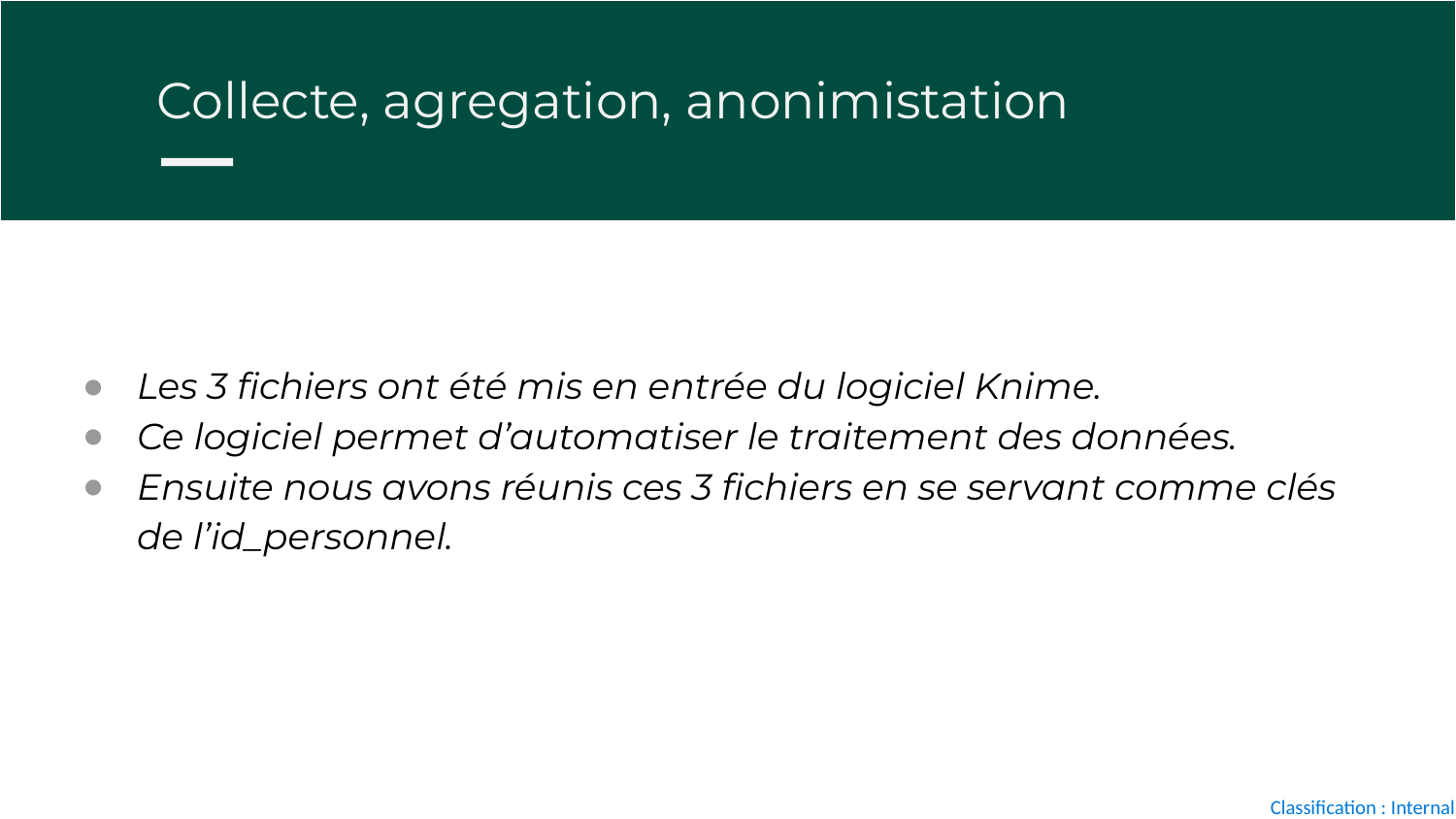

Collecte, agregation, anonimistation

Les 3 fichiers ont été mis en entrée du logiciel Knime.
Ce logiciel permet d’automatiser le traitement des données.
Ensuite nous avons réunis ces 3 fichiers en se servant comme clés de l’id_personnel.